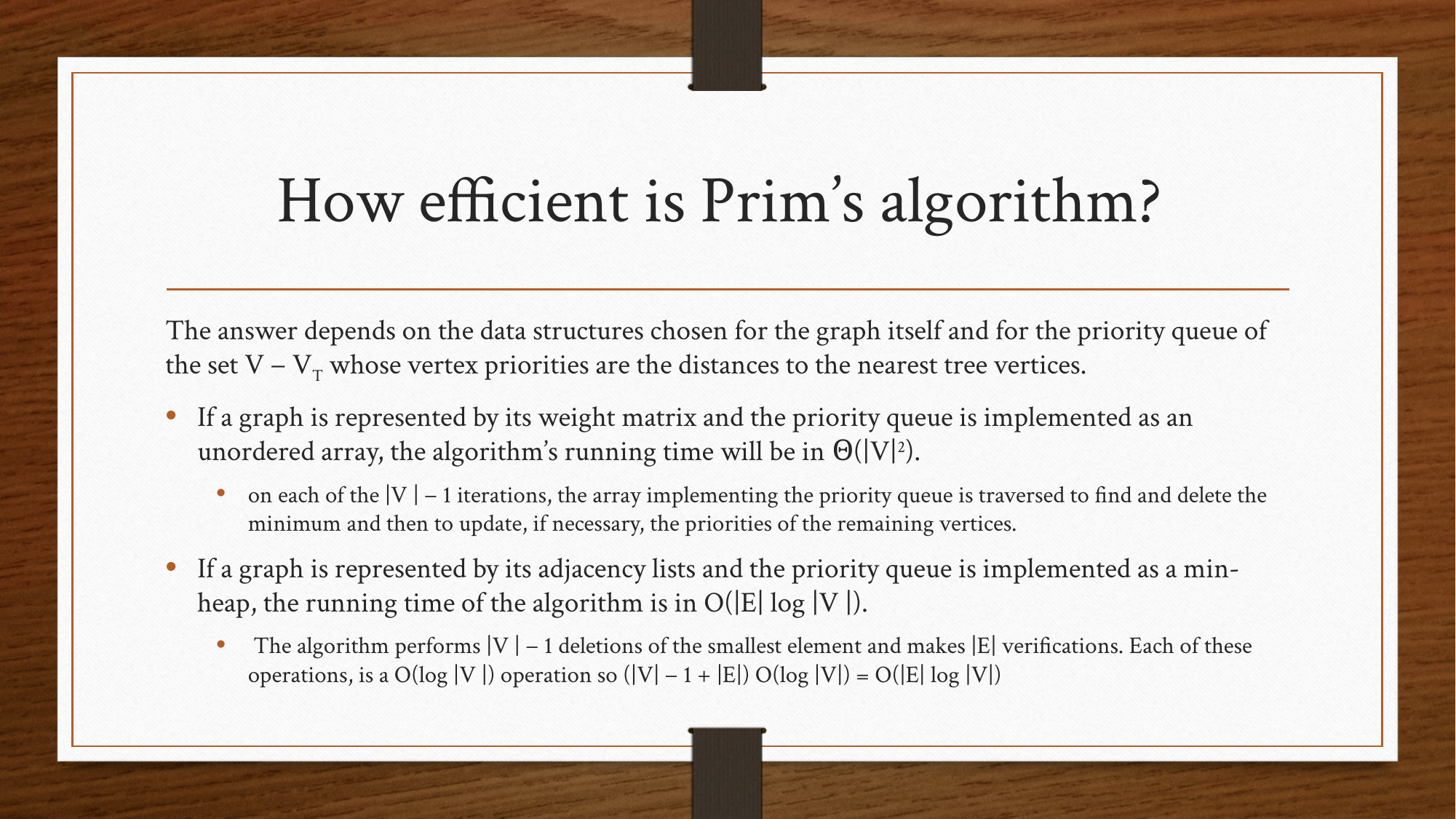

# How efficient is Prim’s algorithm?
The answer depends on the data structures chosen for the graph itself and for the priority queue of the set V − VT whose vertex priorities are the distances to the nearest tree vertices.
If a graph is represented by its weight matrix and the priority queue is implemented as an unordered array, the algorithm’s running time will be in Θ(|V|2).
on each of the |V | − 1 iterations, the array implementing the priority queue is traversed to find and delete the minimum and then to update, if necessary, the priorities of the remaining vertices.
If a graph is represented by its adjacency lists and the priority queue is implemented as a min-heap, the running time of the algorithm is in O(|E| log |V |).
 The algorithm performs |V | − 1 deletions of the smallest element and makes |E| verifications. Each of these operations, is a O(log |V |) operation so (|V| − 1 + |E|) O(log |V|) = O(|E| log |V|)